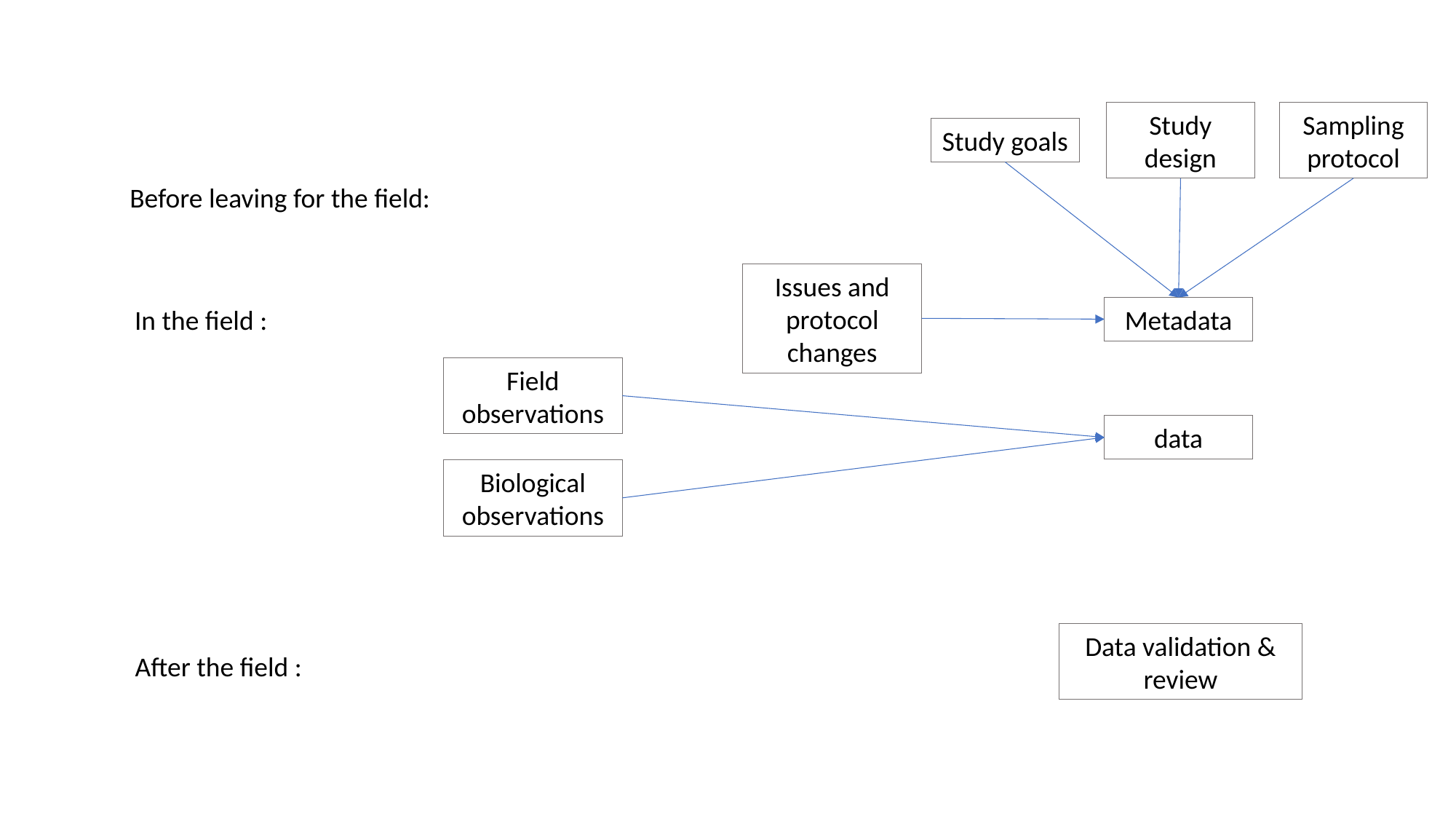

Study design
Sampling protocol
Study goals
Before leaving for the field:
Issues and protocol changes
In the field :
Metadata
Field observations
data
Biological observations
Data validation & review
After the field :